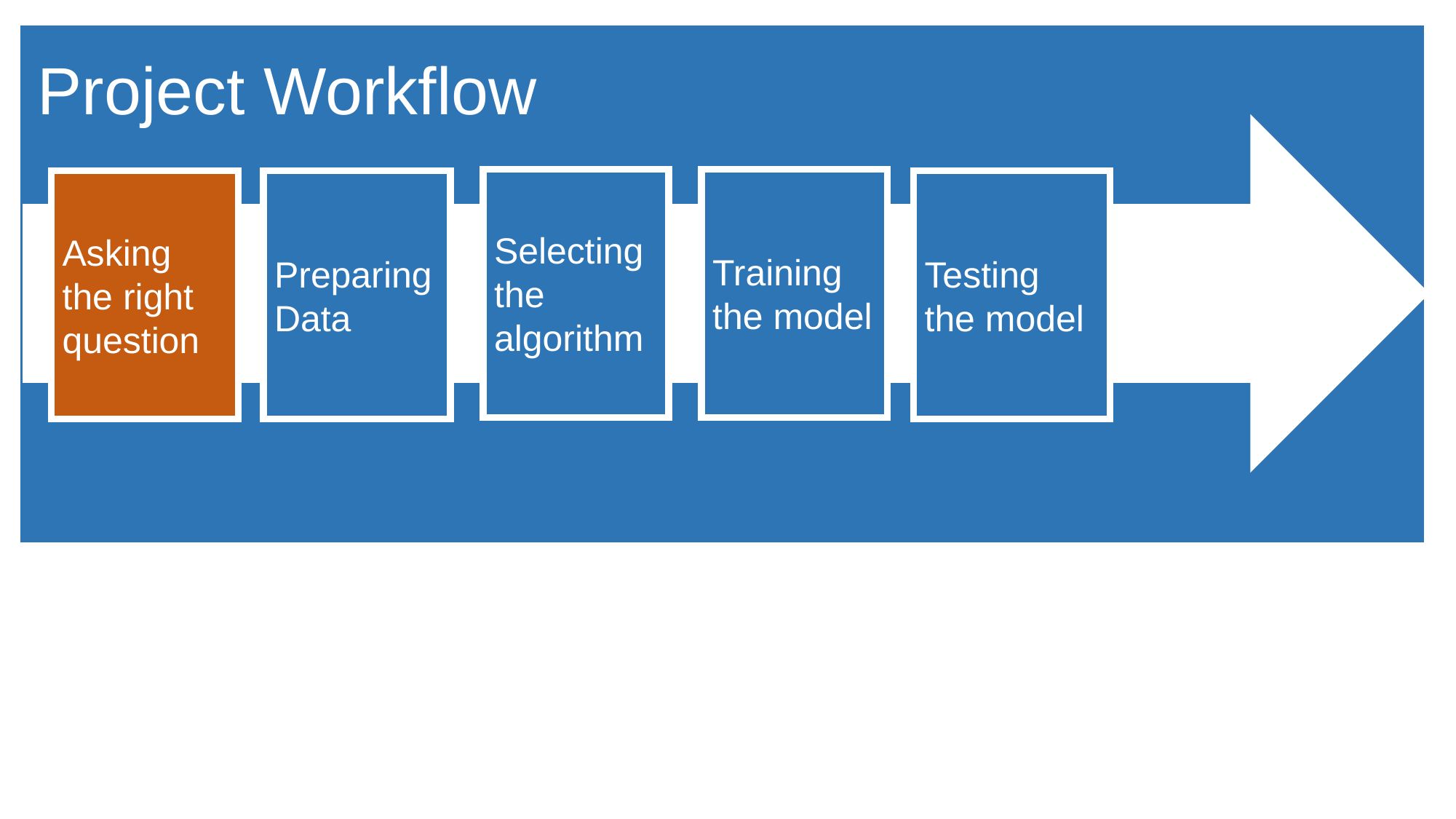

# Project Workflow

Selecting the algorithm
Training the model
Asking the right question
Testing the model
Preparing Data